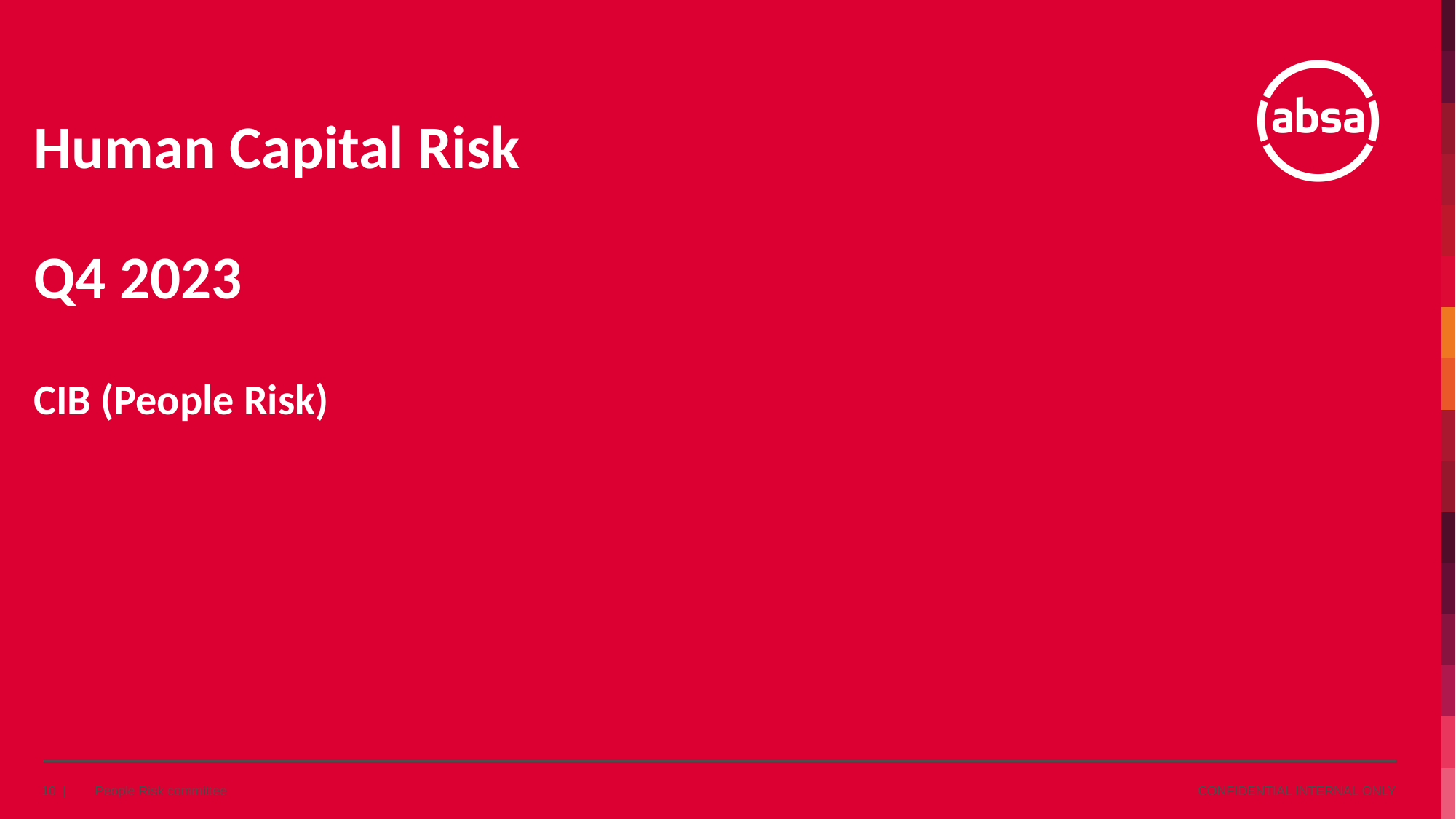

# Human Capital Risk Q4 2023 CIB (People Risk)